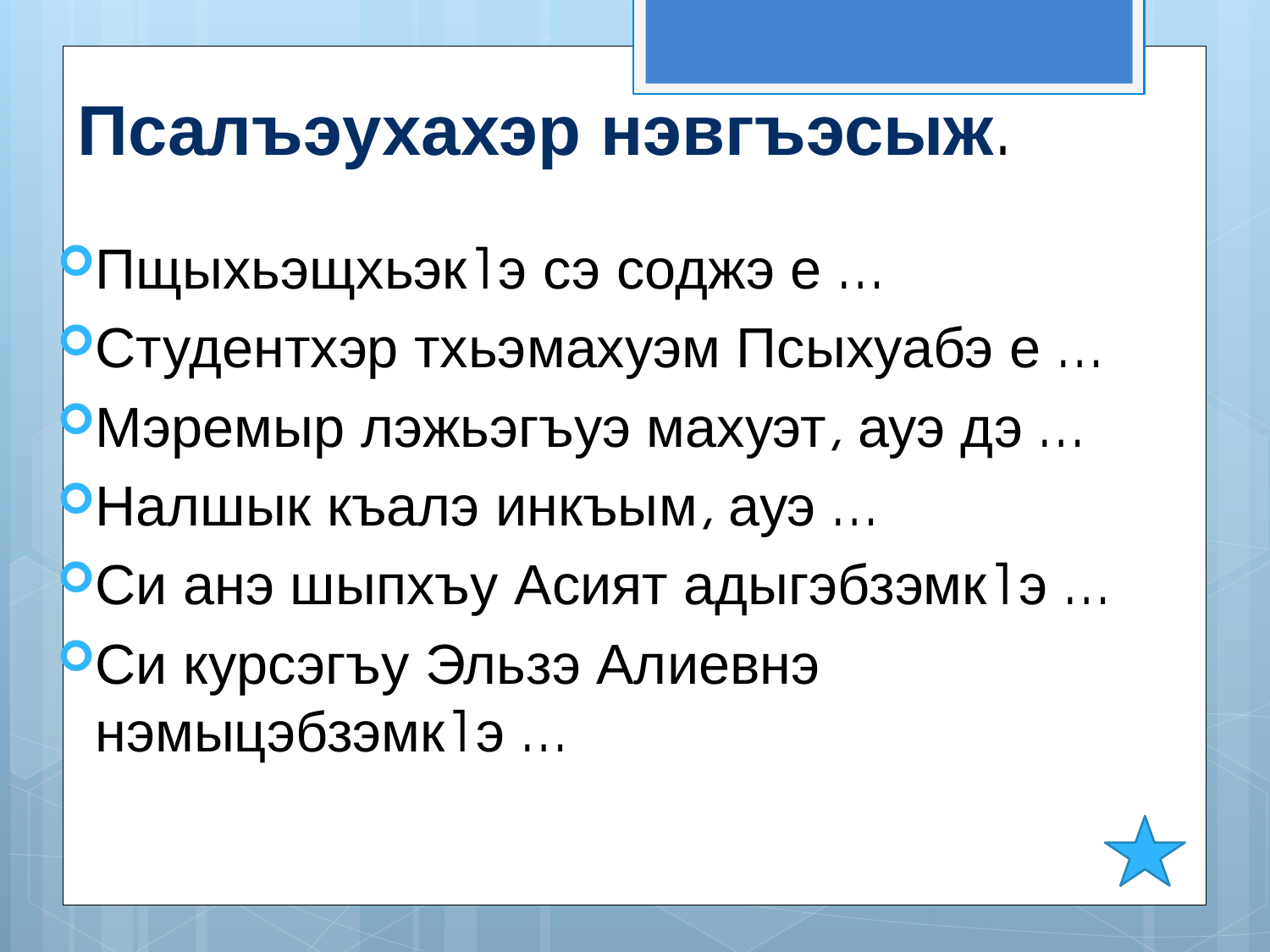

# Псалъэухахэр нэвгъэсыж.
Пщыхьэщхьэк1э сэ соджэ е …
Студентхэр тхьэмахуэм Псыхуабэ е …
Мэремыр лэжьэгъуэ махуэт, ауэ дэ …
Налшык къалэ инкъым, ауэ …
Си анэ шыпхъу Асият адыгэбзэмк1э …
Си курсэгъу Эльзэ Алиевнэ нэмыцэбзэмк1э …